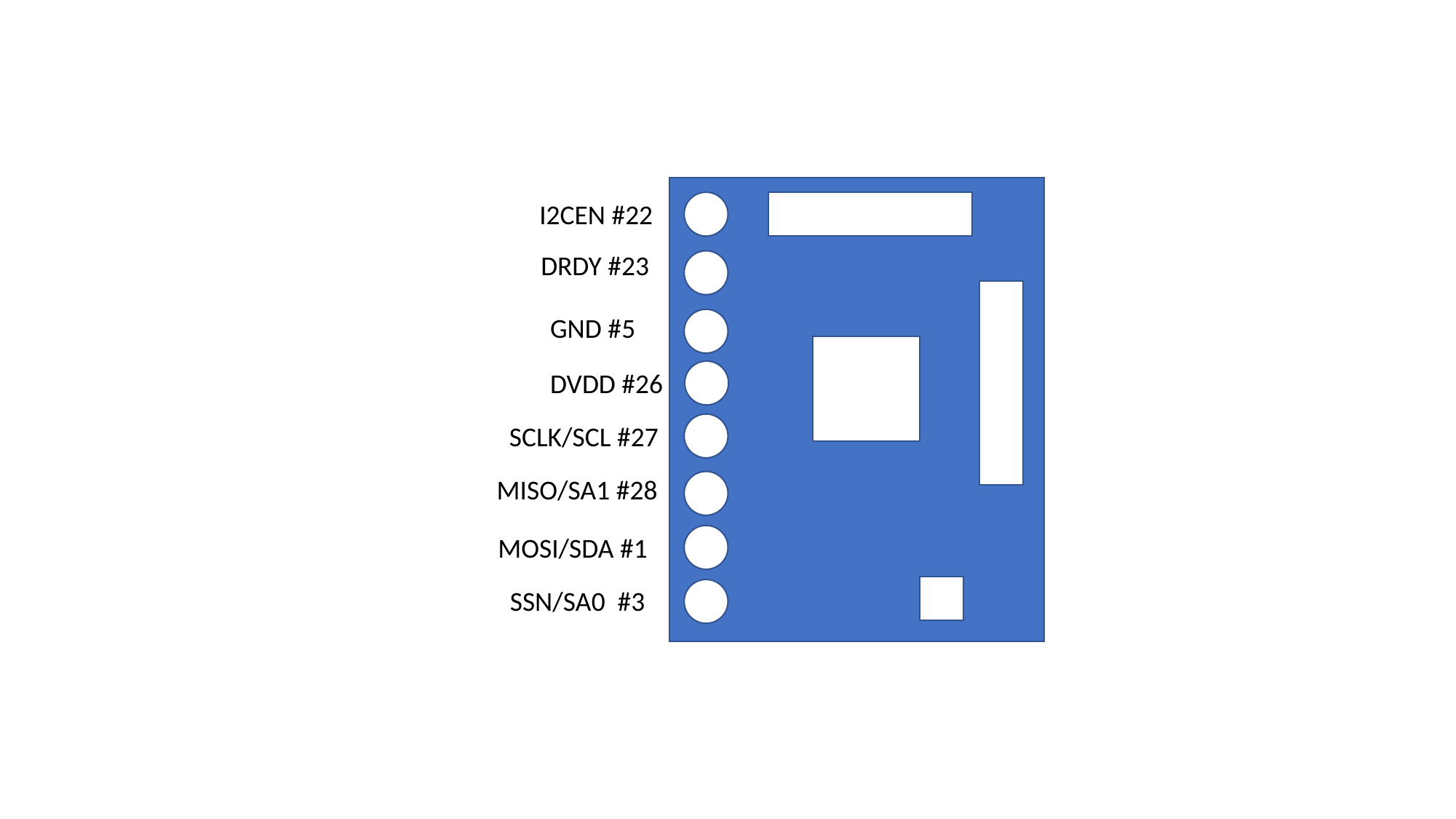

I2CEN #22
DRDY #23
GND #5
DVDD #26
SCLK/SCL #27
MISO/SA1 #28
MOSI/SDA #1
SSN/SA0  #3